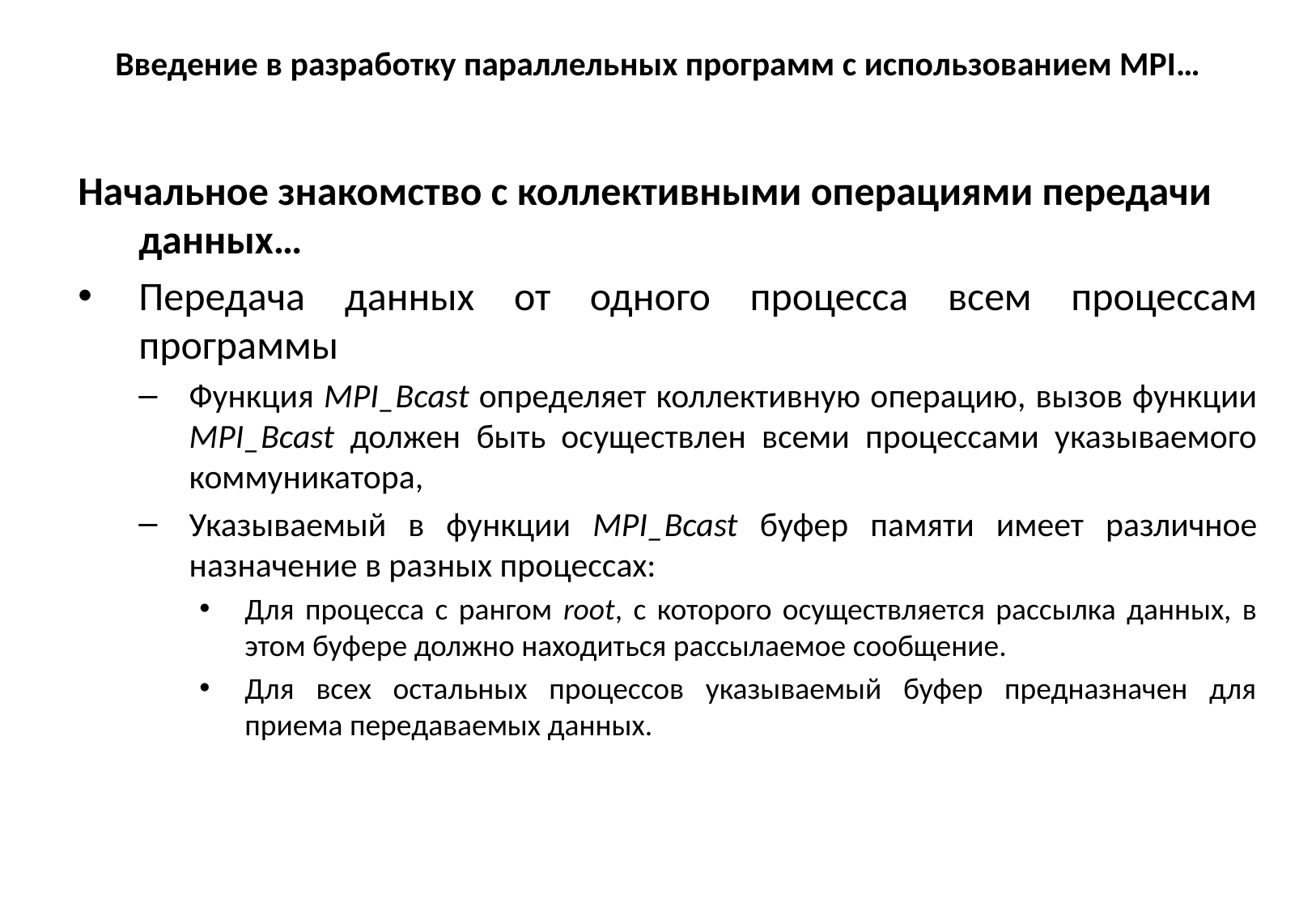

# Введение в разработку параллельных программ с использованием MPI…
Начальное знакомство с коллективными операциями передачи данных…
Передача данных от одного процесса всем процессам программы
Функция MPI_Bcast определяет коллективную операцию, вызов функции MPI_Bcast должен быть осуществлен всеми процессами указываемого коммуникатора,
Указываемый в функции MPI_Bcast буфер памяти имеет различное назначение в разных процессах:
Для процесса с рангом root, с которого осуществляется рассылка данных, в этом буфере должно находиться рассылаемое сообщение.
Для всех остальных процессов указываемый буфер предназначен для приема передаваемых данных.